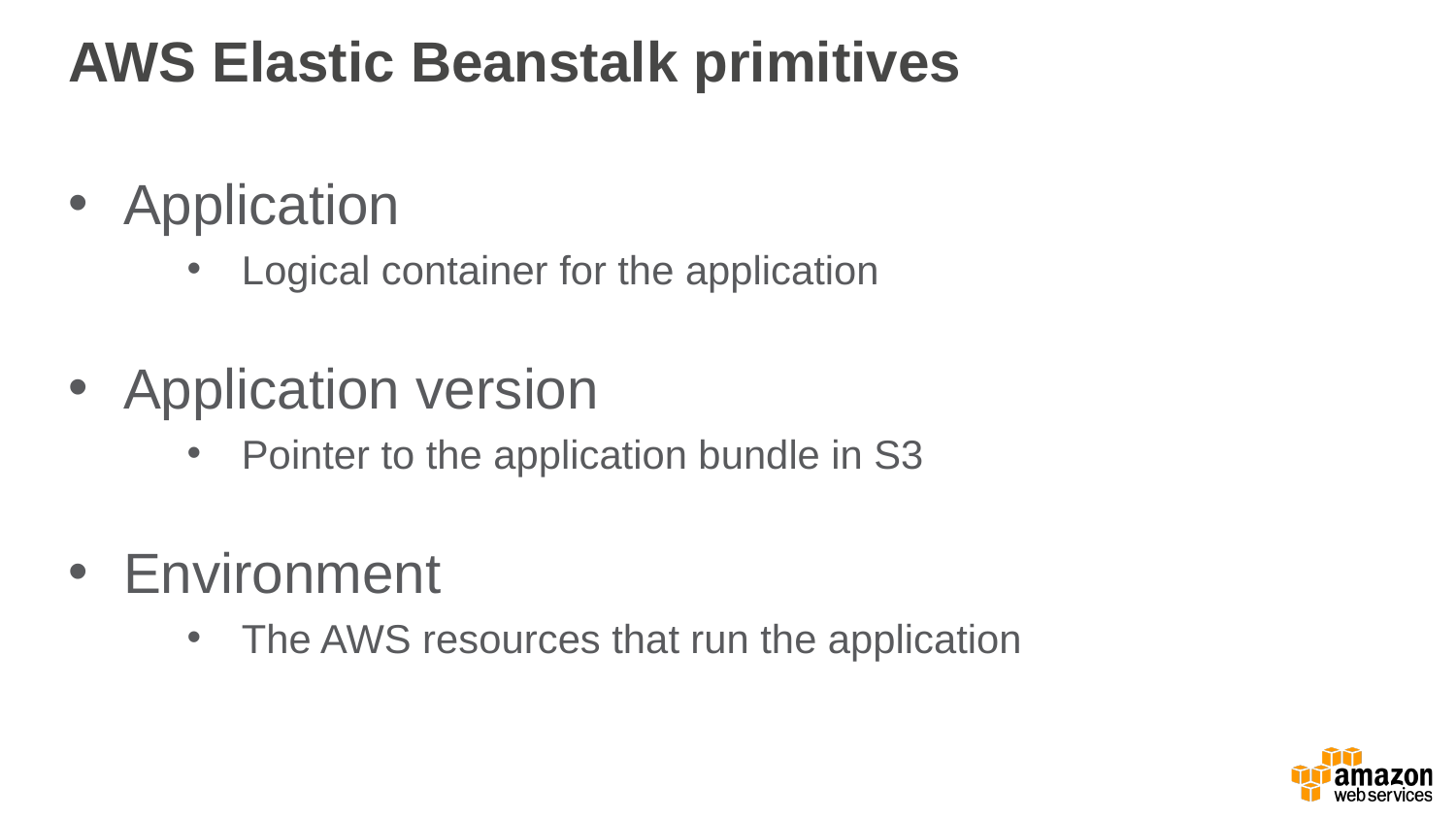

# AWS Elastic Beanstalk primitives
Application
Logical container for the application
Application version
Pointer to the application bundle in S3
Environment
The AWS resources that run the application